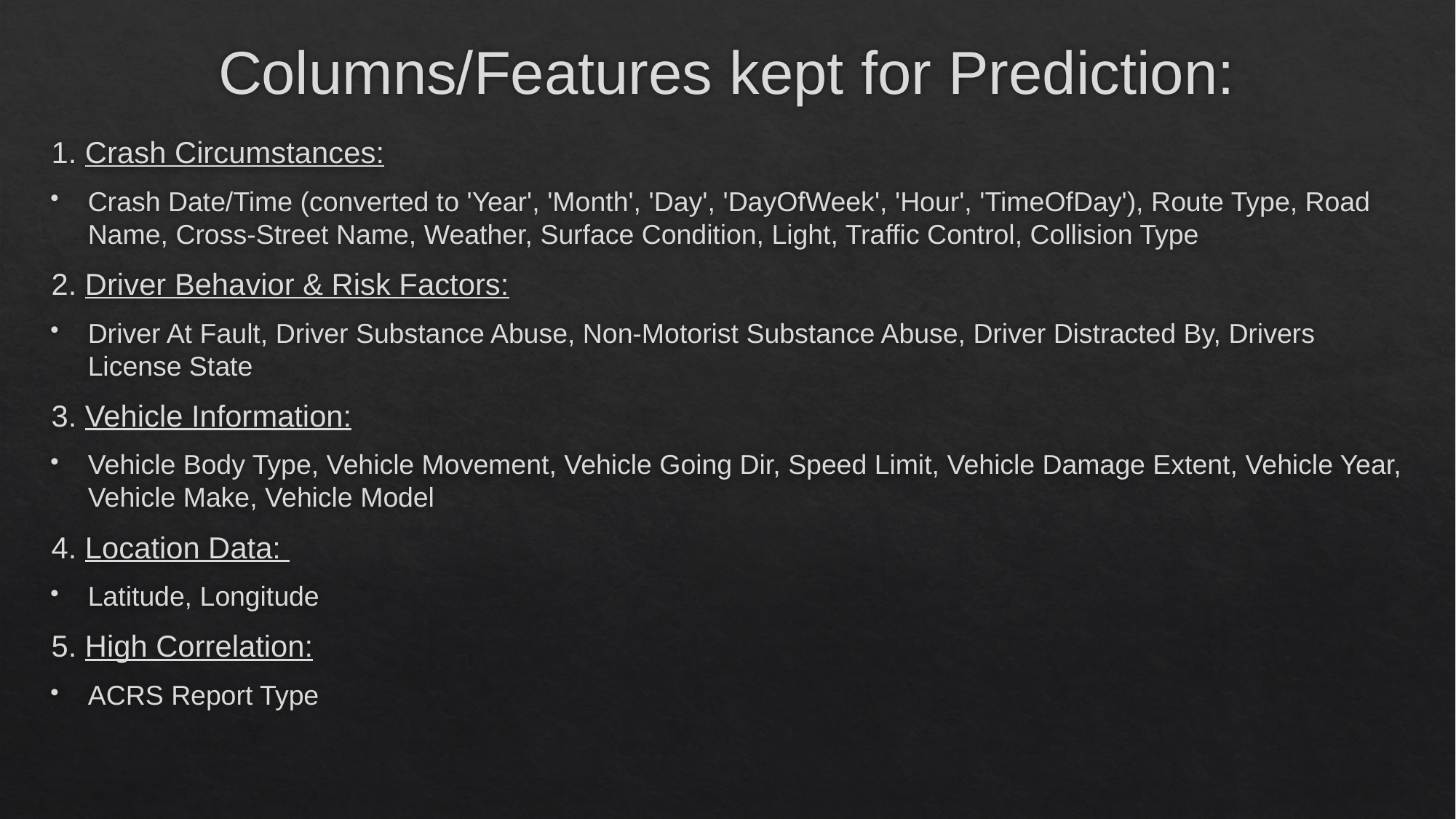

# Columns/Features kept for Prediction:
1. Crash Circumstances:
Crash Date/Time (converted to 'Year', 'Month', 'Day', 'DayOfWeek', 'Hour', 'TimeOfDay'), Route Type, Road Name, Cross-Street Name, Weather, Surface Condition, Light, Traffic Control, Collision Type
2. Driver Behavior & Risk Factors:
Driver At Fault, Driver Substance Abuse, Non-Motorist Substance Abuse, Driver Distracted By, Drivers License State
3. Vehicle Information:
Vehicle Body Type, Vehicle Movement, Vehicle Going Dir, Speed Limit, Vehicle Damage Extent, Vehicle Year, Vehicle Make, Vehicle Model
4. Location Data:
Latitude, Longitude
5. High Correlation:
ACRS Report Type